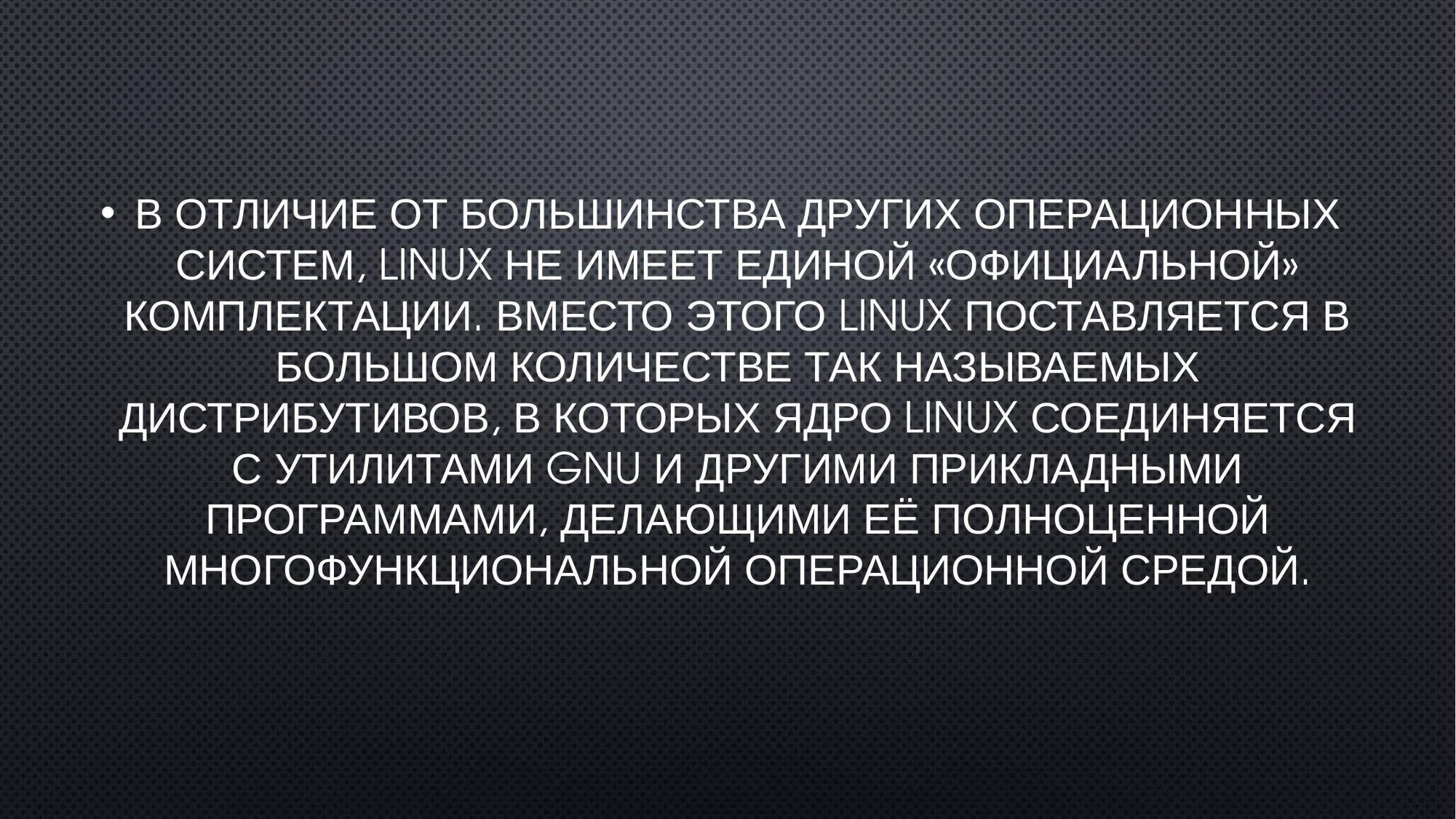

В отличие от большинства других операционных систем, Linux не имеет единой «официальной» комплектации. Вместо этого Linux поставляется в большом количестве так называемых дистрибутивов, в которых ядро Linux соединяется с утилитами GNU и другими прикладными программами, делающими её полноценной многофункциональной операционной средой.